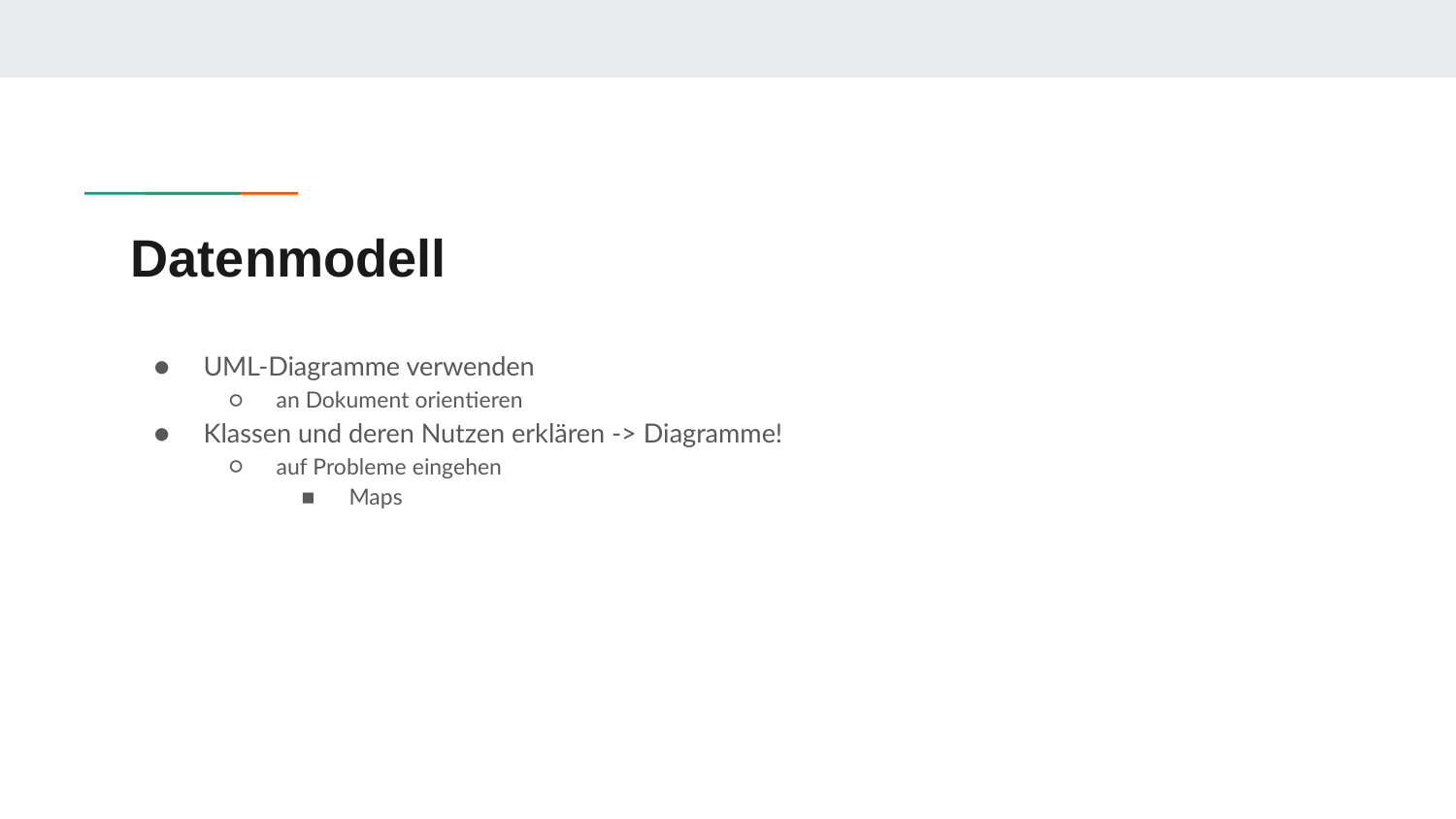

# Datenmodell
UML-Diagramme verwenden
an Dokument orientieren
Klassen und deren Nutzen erklären -> Diagramme!
auf Probleme eingehen
Maps